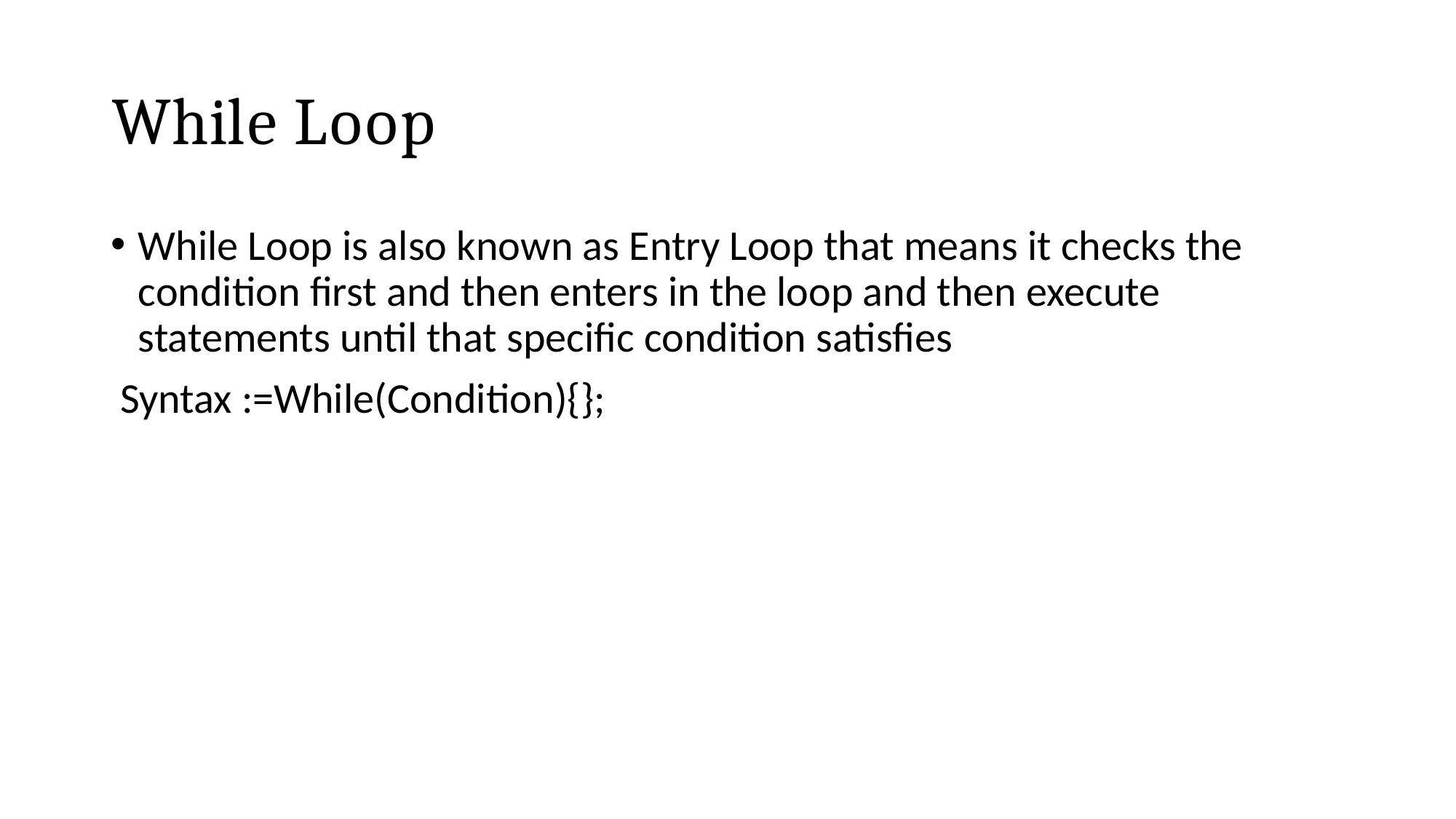

# While Loop
While Loop is also known as Entry Loop that means it checks the condition first and then enters in the loop and then execute statements until that specific condition satisfies
 Syntax :=While(Condition){};